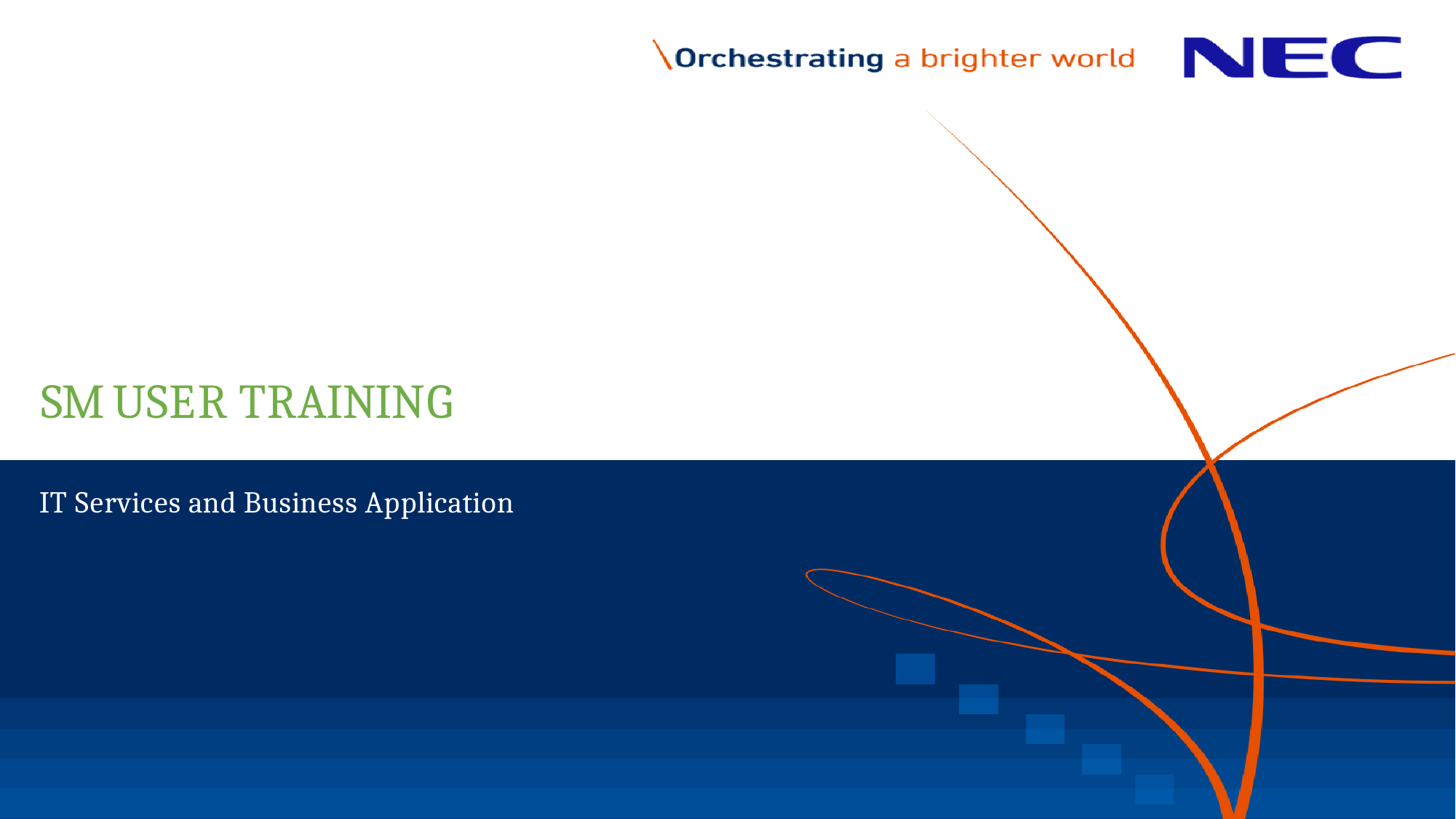

# SM USER TRAINING
IT Services and Business Application